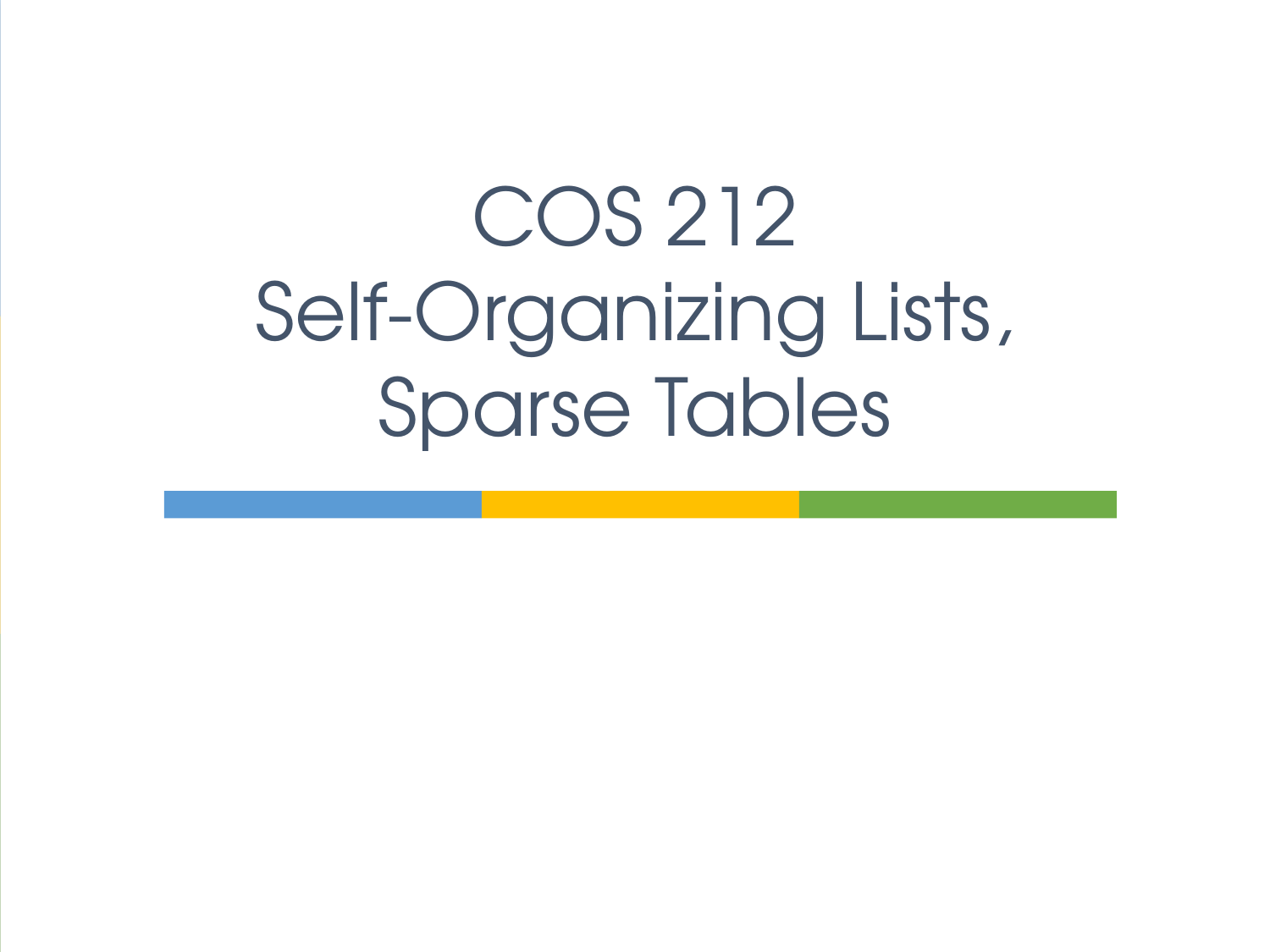

# COS 212 Self-Organizing Lists, Sparse Tables